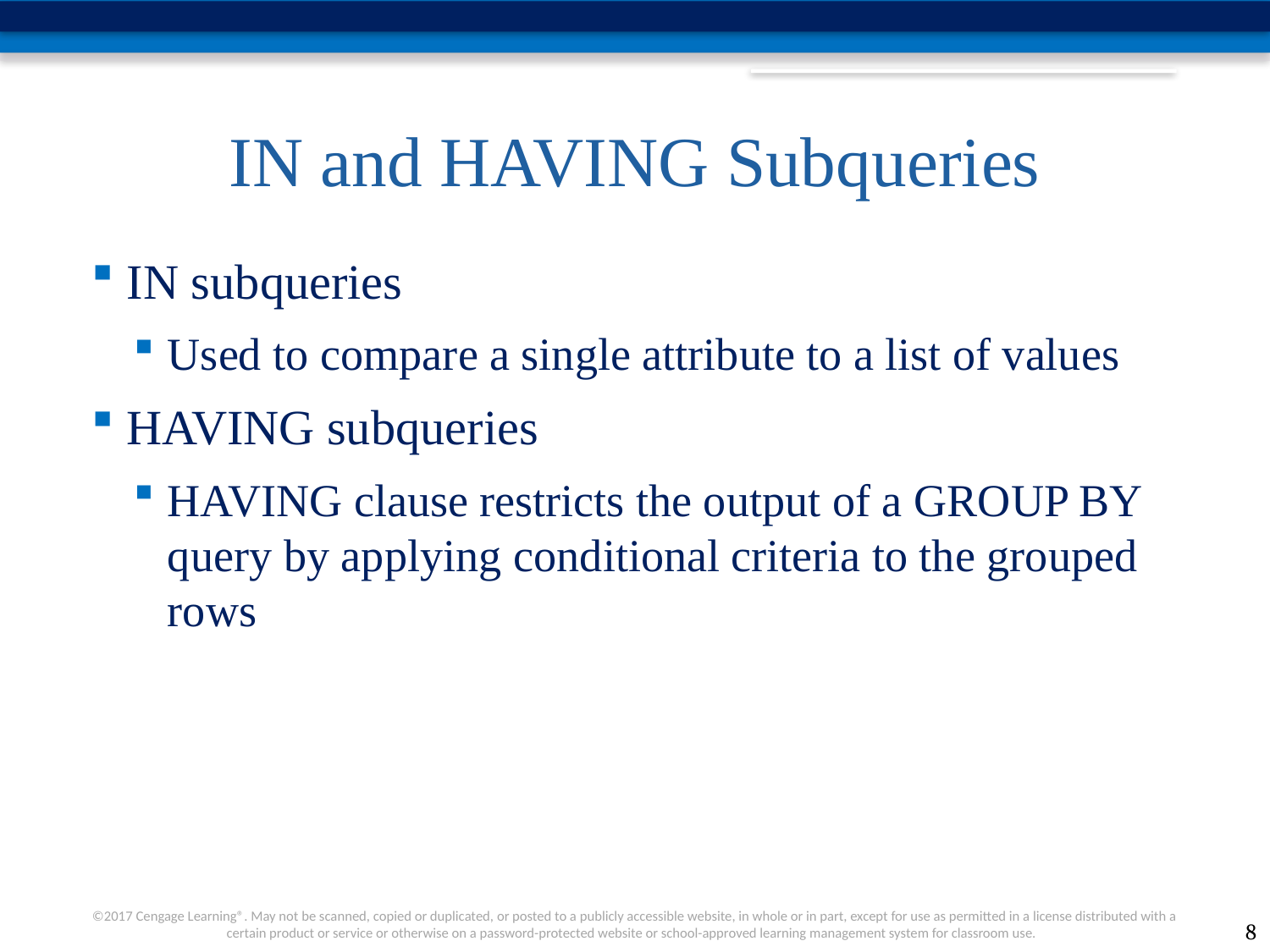

# IN and HAVING Subqueries
IN subqueries
Used to compare a single attribute to a list of values
HAVING subqueries
HAVING clause restricts the output of a GROUP BY query by applying conditional criteria to the grouped rows
8